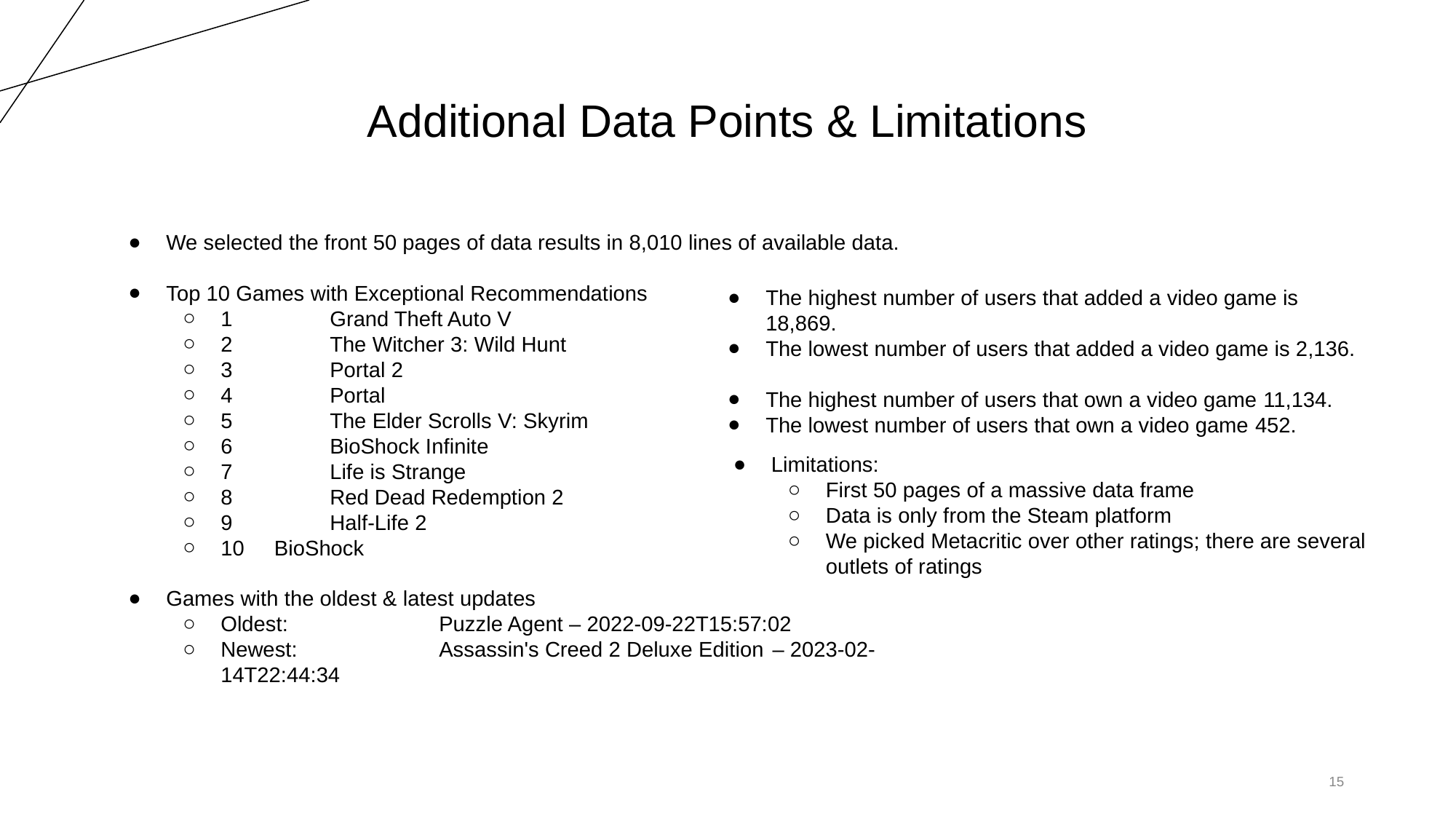

# Additional Data Points & Limitations
We selected the front 50 pages of data results in 8,010 lines of available data.

Top 10 Games with Exceptional Recommendations
1	Grand Theft Auto V
2	The Witcher 3: Wild Hunt
3	Portal 2
4	Portal
5	The Elder Scrolls V: Skyrim
6	BioShock Infinite
7	Life is Strange
8	Red Dead Redemption 2
9	Half-Life 2
10     BioShock

Games with the oldest & latest updates
Oldest:		Puzzle Agent – 2022-09-22T15:57:02
Newest:		Assassin's Creed 2 Deluxe Edition	 – 2023-02-14T22:44:34

The highest number of users that added a video game is 18,869.
The lowest number of users that added a video game is 2,136.

The highest number of users that own a video game 11,134.
The lowest number of users that own a video game 452.

Limitations:
First 50 pages of a massive data frame
Data is only from the Steam platform
We picked Metacritic over other ratings; there are several outlets of ratings
15